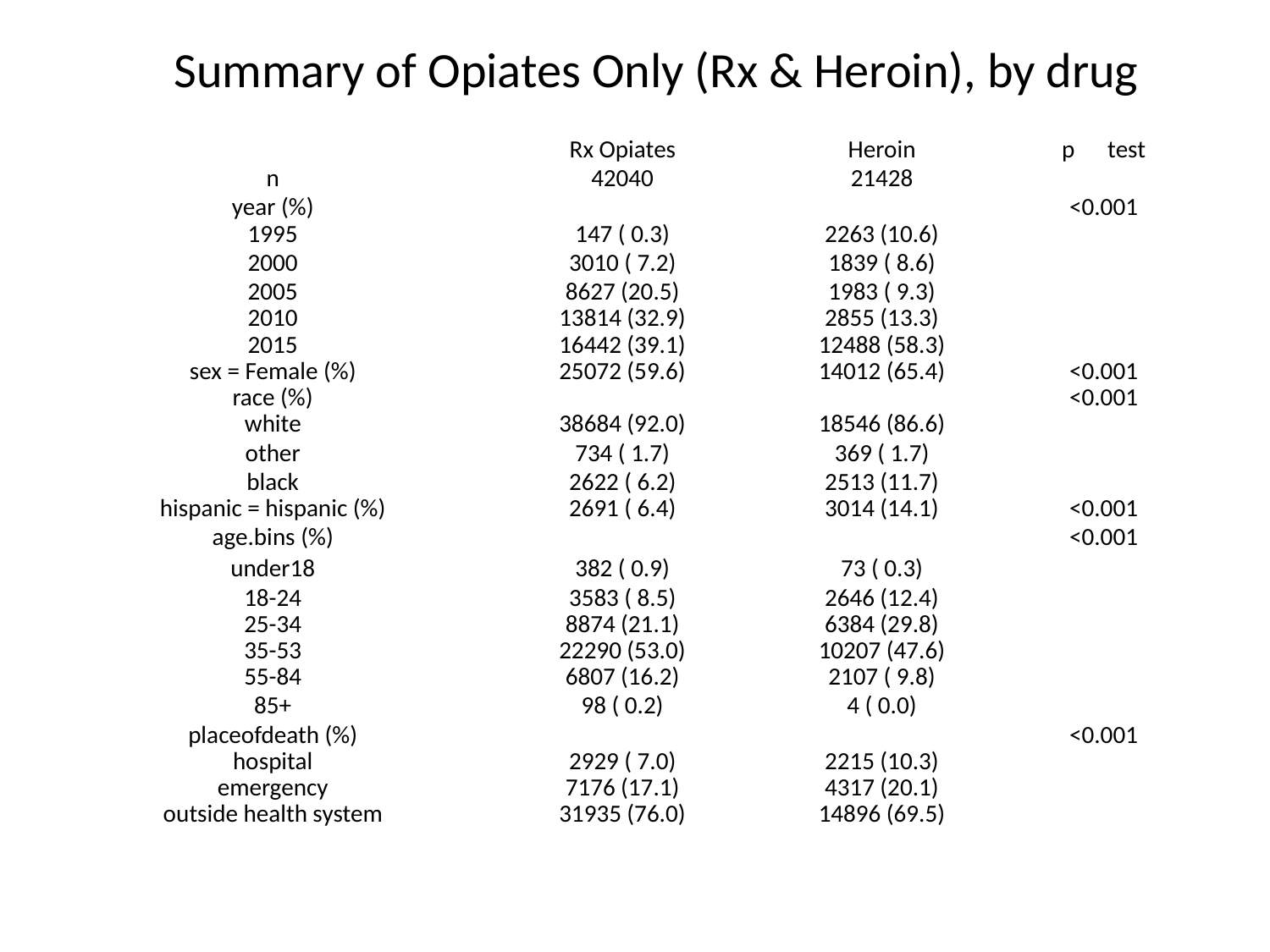

Summary of Opiates Only (Rx & Heroin), by drug
|  | Rx Opiates | Heroin | p test |
| --- | --- | --- | --- |
| n | 42040 | 21428 |  |
| year (%) |  |  | <0.001 |
| 1995 | 147 ( 0.3) | 2263 (10.6) |  |
| 2000 | 3010 ( 7.2) | 1839 ( 8.6) |  |
| 2005 | 8627 (20.5) | 1983 ( 9.3) |  |
| 2010 | 13814 (32.9) | 2855 (13.3) |  |
| 2015 | 16442 (39.1) | 12488 (58.3) |  |
| sex = Female (%) | 25072 (59.6) | 14012 (65.4) | <0.001 |
| race (%) |  |  | <0.001 |
| white | 38684 (92.0) | 18546 (86.6) |  |
| other | 734 ( 1.7) | 369 ( 1.7) |  |
| black | 2622 ( 6.2) | 2513 (11.7) |  |
| hispanic = hispanic (%) | 2691 ( 6.4) | 3014 (14.1) | <0.001 |
| age.bins (%) |  |  | <0.001 |
| under18 | 382 ( 0.9) | 73 ( 0.3) |  |
| 18-24 | 3583 ( 8.5) | 2646 (12.4) |  |
| 25-34 | 8874 (21.1) | 6384 (29.8) |  |
| 35-53 | 22290 (53.0) | 10207 (47.6) |  |
| 55-84 | 6807 (16.2) | 2107 ( 9.8) |  |
| 85+ | 98 ( 0.2) | 4 ( 0.0) |  |
| placeofdeath (%) |  |  | <0.001 |
| hospital | 2929 ( 7.0) | 2215 (10.3) |  |
| emergency | 7176 (17.1) | 4317 (20.1) |  |
| outside health system | 31935 (76.0) | 14896 (69.5) |  |